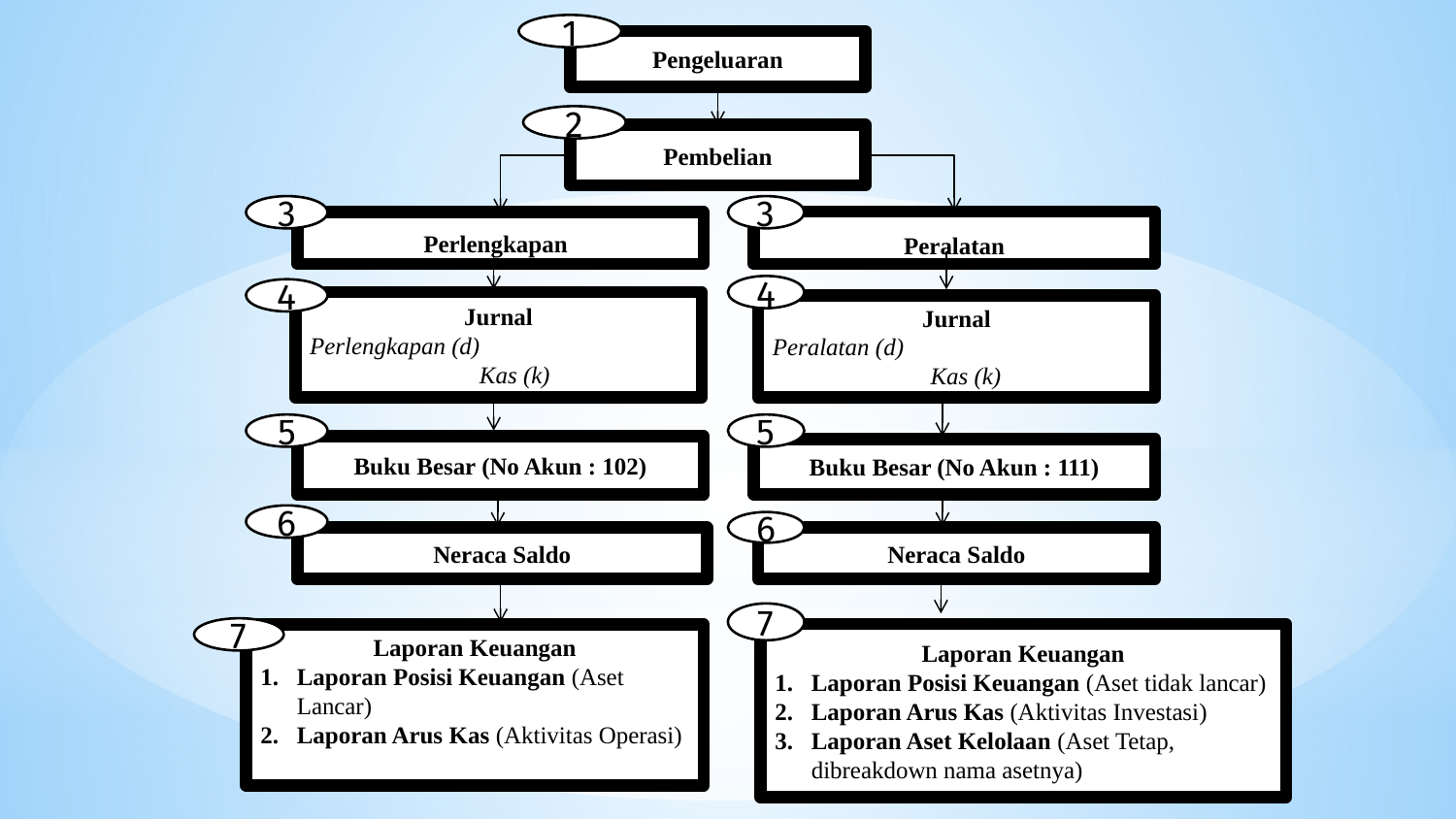

1
Pengeluaran
2
Pembelian
3
3

Peralatan

Perlengkapan
4
4
Jurnal
Perlengkapan (d)
	    Kas (k)
Jurnal
Peralatan (d)
   Kas (k)
5
5
Buku Besar (No Akun : 102)
Buku Besar (No Akun : 111)
6
6
Neraca Saldo
Neraca Saldo
7
7
Laporan Keuangan
Laporan Posisi Keuangan (Aset Lancar)
Laporan Arus Kas (Aktivitas Operasi)

Laporan Keuangan
Laporan Posisi Keuangan (Aset tidak lancar)
Laporan Arus Kas (Aktivitas Investasi)
Laporan Aset Kelolaan (Aset Tetap, dibreakdown nama asetnya)